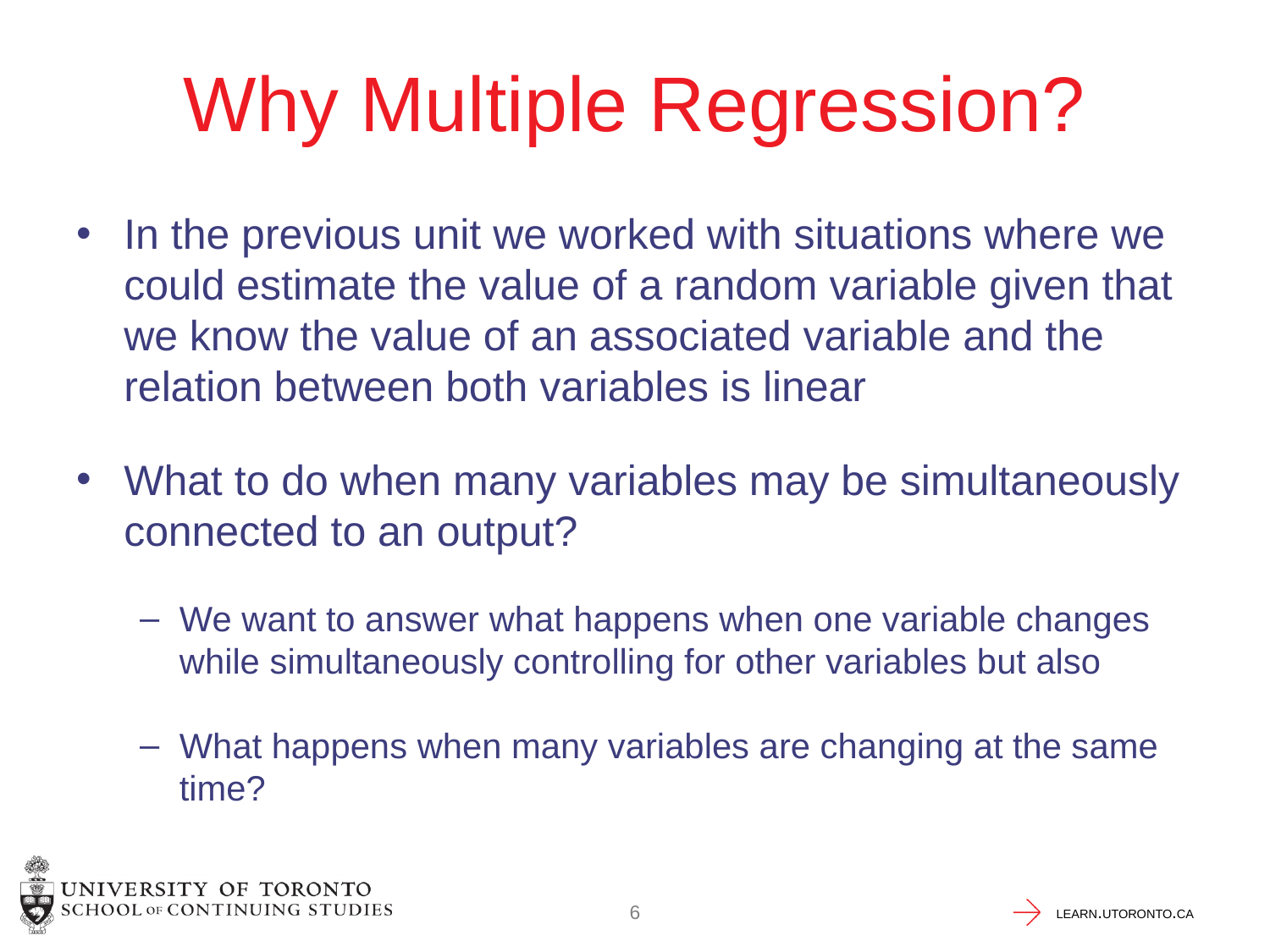

# Why Multiple Regression?
In the previous unit we worked with situations where we could estimate the value of a random variable given that we know the value of an associated variable and the relation between both variables is linear
What to do when many variables may be simultaneously connected to an output?
We want to answer what happens when one variable changes while simultaneously controlling for other variables but also
What happens when many variables are changing at the same time?